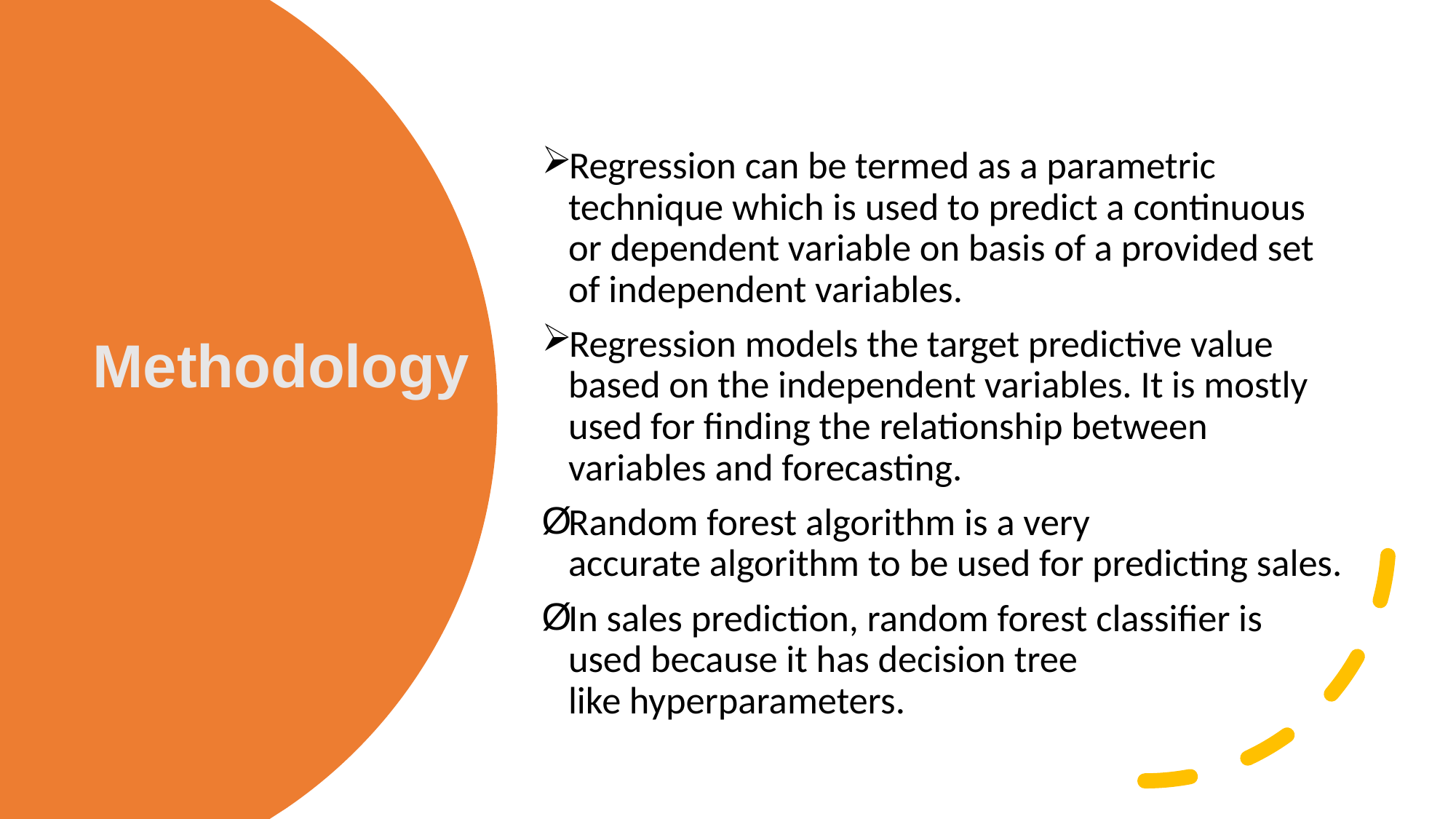

Regression can be termed as a parametric technique which is used to predict a continuous or dependent variable on basis of a provided set of independent variables.
Regression models the target predictive value based on the independent variables. It is mostly used for finding the relationship between variables and forecasting.
Random forest algorithm is a very accurate algorithm to be used for predicting sales.
In sales prediction, random forest classifier is used because it has decision tree like hyperparameters.
# Methodology